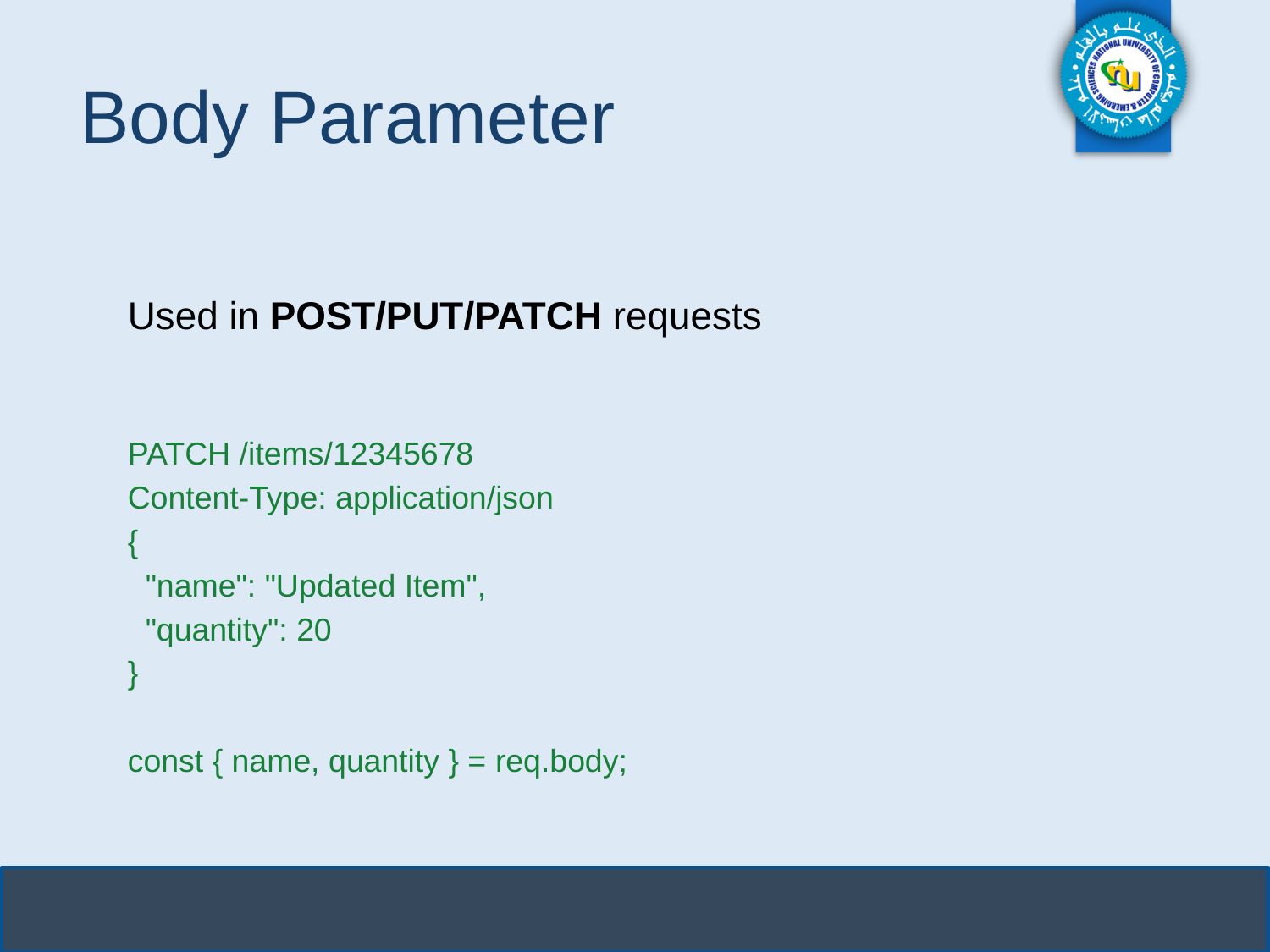

# Body Parameter
Used in POST/PUT/PATCH requests

PATCH /items/12345678
Content-Type: application/json
{
  "name": "Updated Item",
  "quantity": 20
}

const { name, quantity } = req.body;